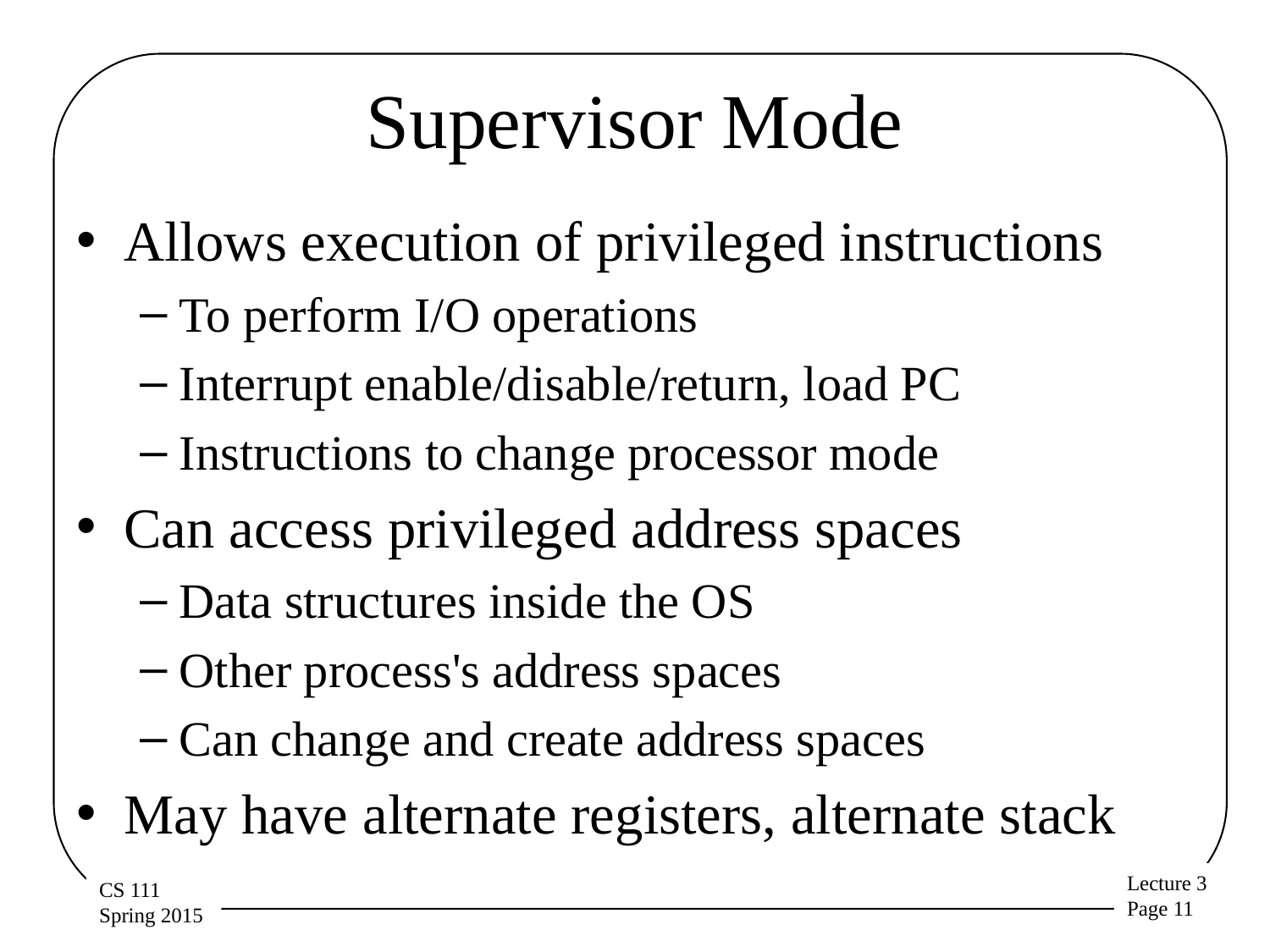

# Supervisor Mode
Allows execution of privileged instructions
To perform I/O operations
Interrupt enable/disable/return, load PC
Instructions to change processor mode
Can access privileged address spaces
Data structures inside the OS
Other process's address spaces
Can change and create address spaces
May have alternate registers, alternate stack